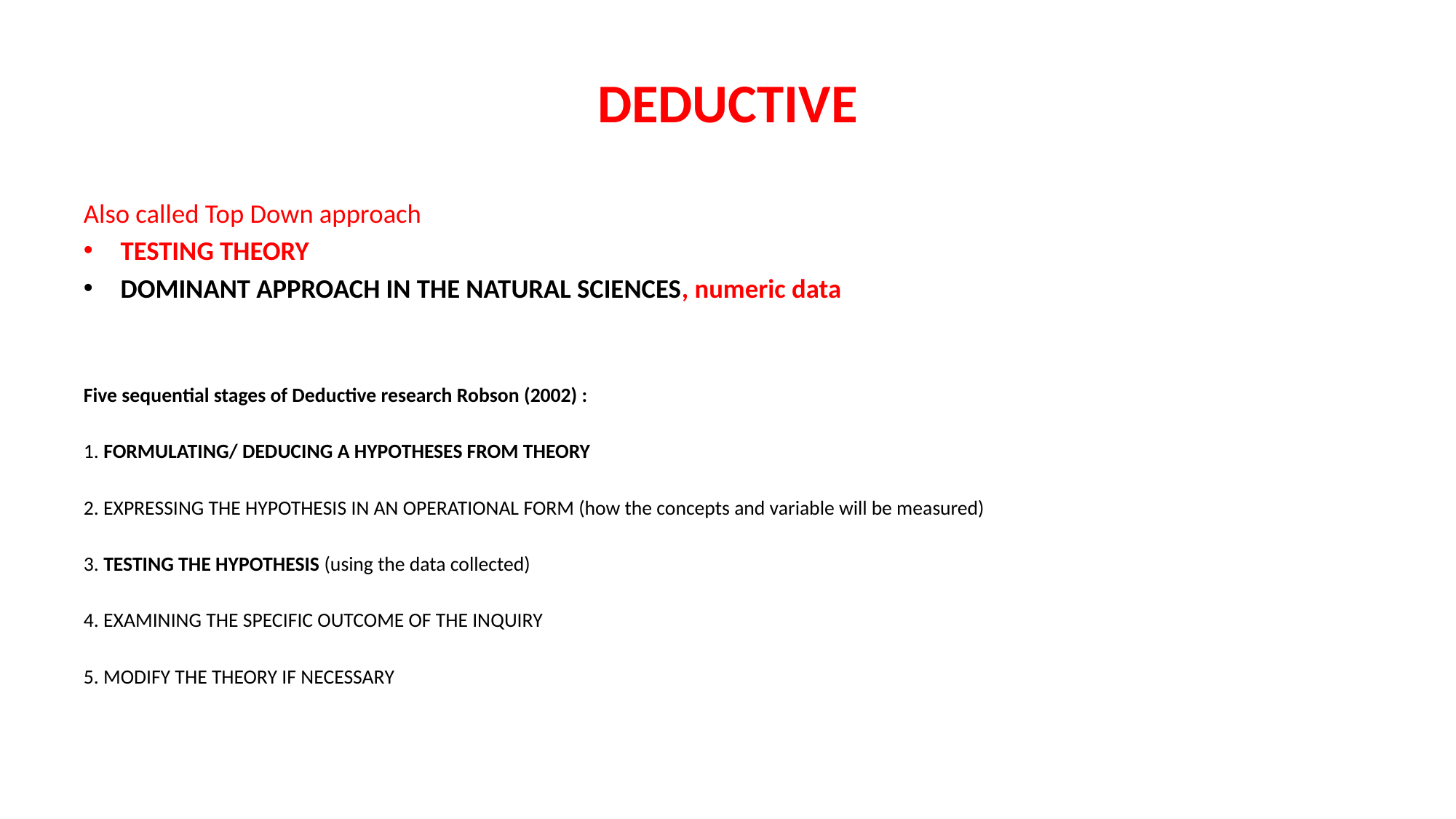

# DEDUCTIVE
Also called Top Down approach
TESTING THEORY
DOMINANT APPROACH IN THE NATURAL SCIENCES, numeric data

Five sequential stages of Deductive research Robson (2002) :

1. FORMULATING/ DEDUCING A HYPOTHESES FROM THEORY

2. EXPRESSING THE HYPOTHESIS IN AN OPERATIONAL FORM (how the concepts and variable will be measured)

3. TESTING THE HYPOTHESIS (using the data collected)

4. EXAMINING THE SPECIFIC OUTCOME OF THE INQUIRY

5. MODIFY THE THEORY IF NECESSARY